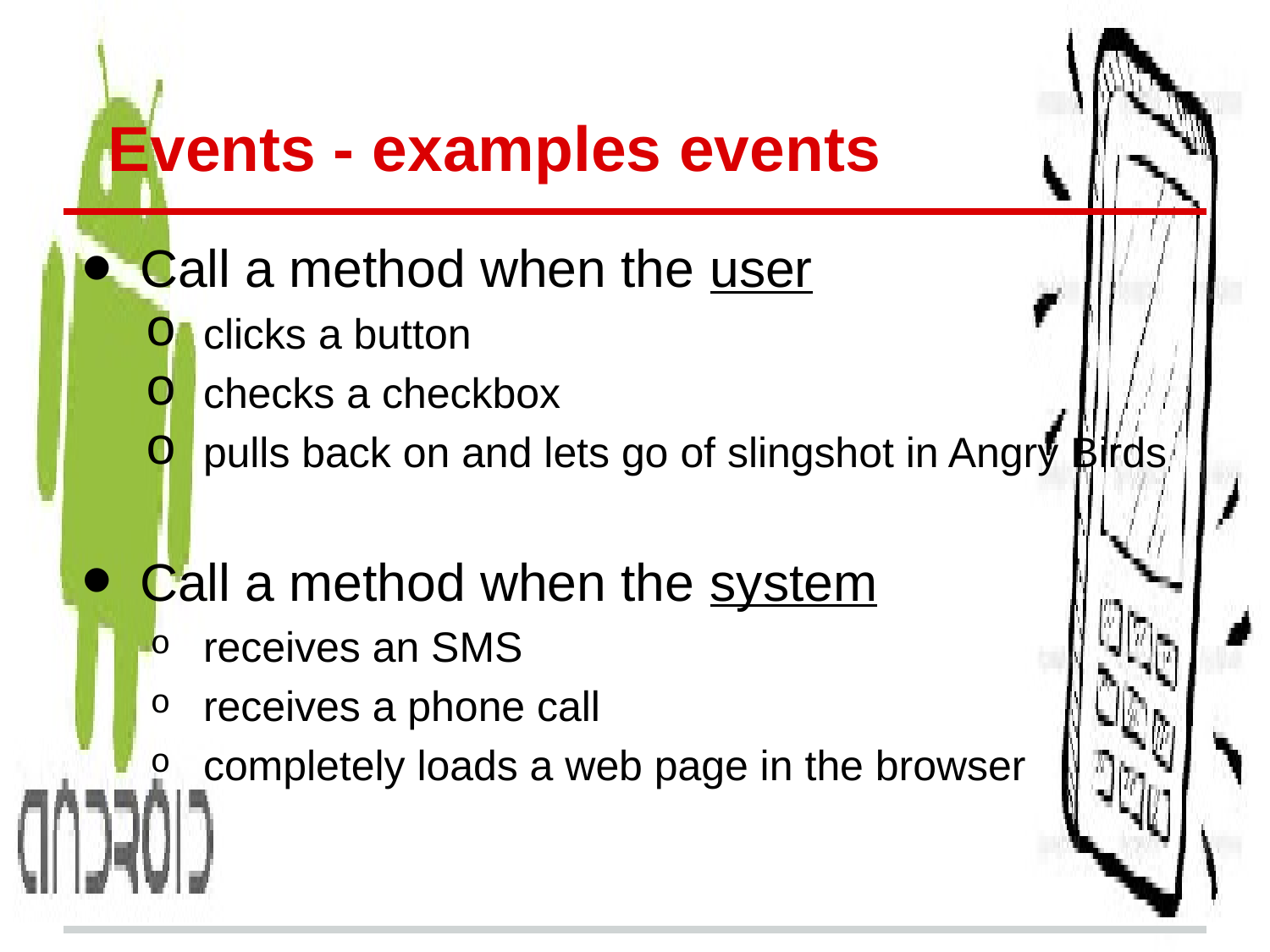

# Events - examples events
Call a method when the user
clicks a button
checks a checkbox
pulls back on and lets go of slingshot in Angry Birds

Call a method when the system
receives an SMS
receives a phone call
completely loads a web page in the browser